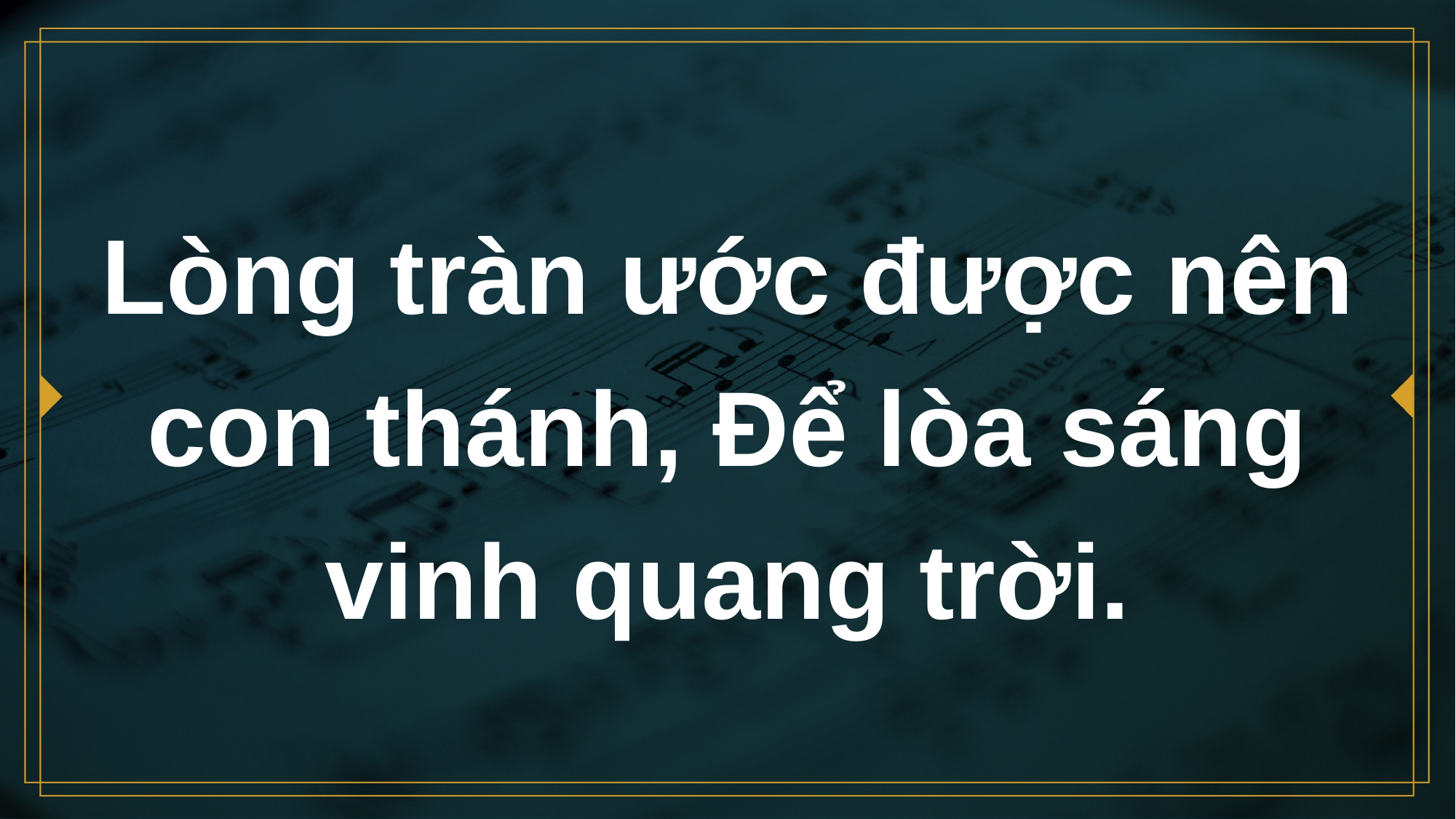

# Lòng tràn ước được nên con thánh, Để lòa sáng vinh quang trời.